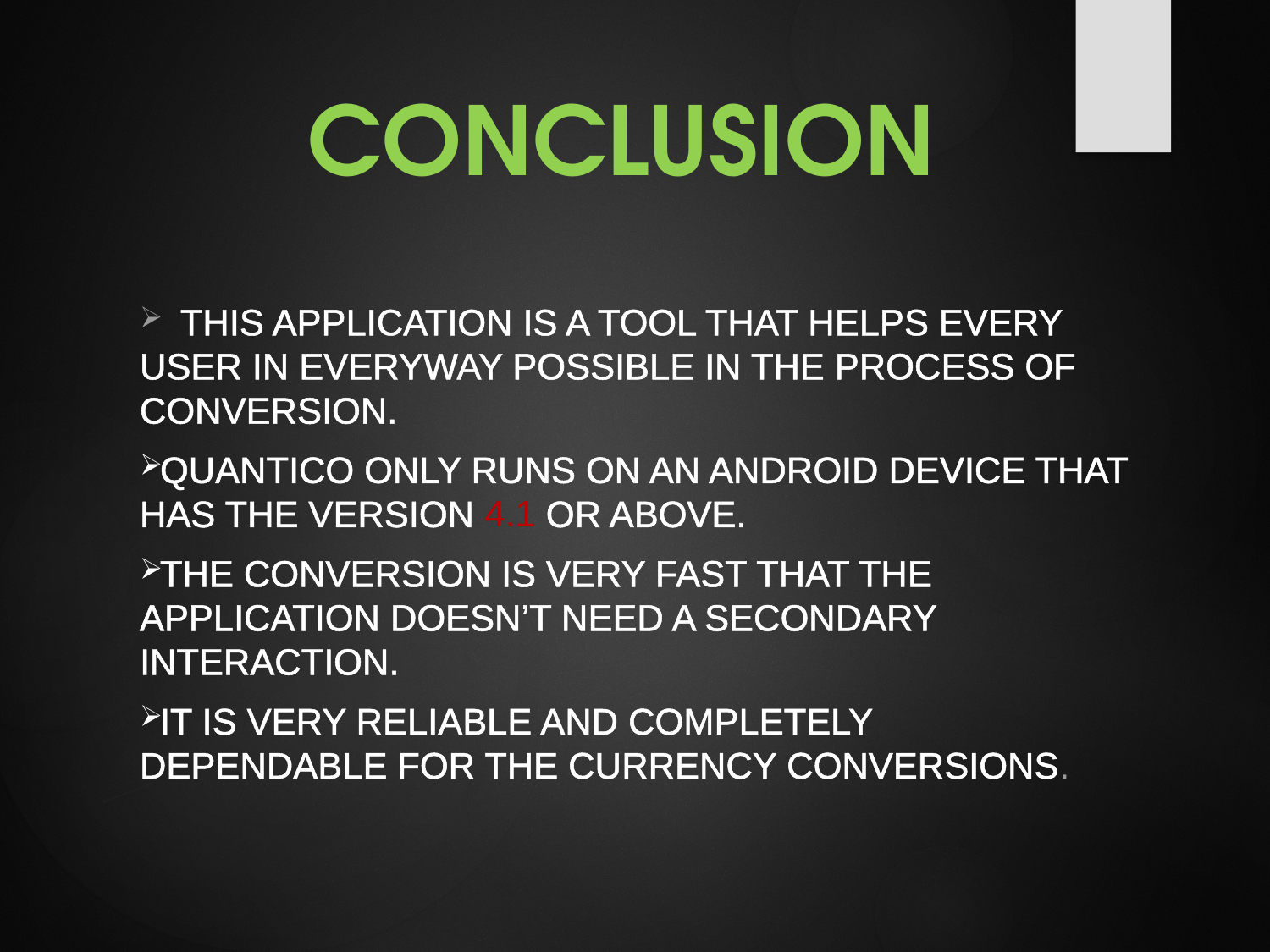

CONCLUSION

  This Application is a tool that helps every user in everyway possible in the process of conversion.
QuantiCo only runs on an android device that has the version 4.1 or above.
The conversion is very fast that the application doesn’t need a secondary interaction.
It is very reliable and completely dependable for the currency conversions.